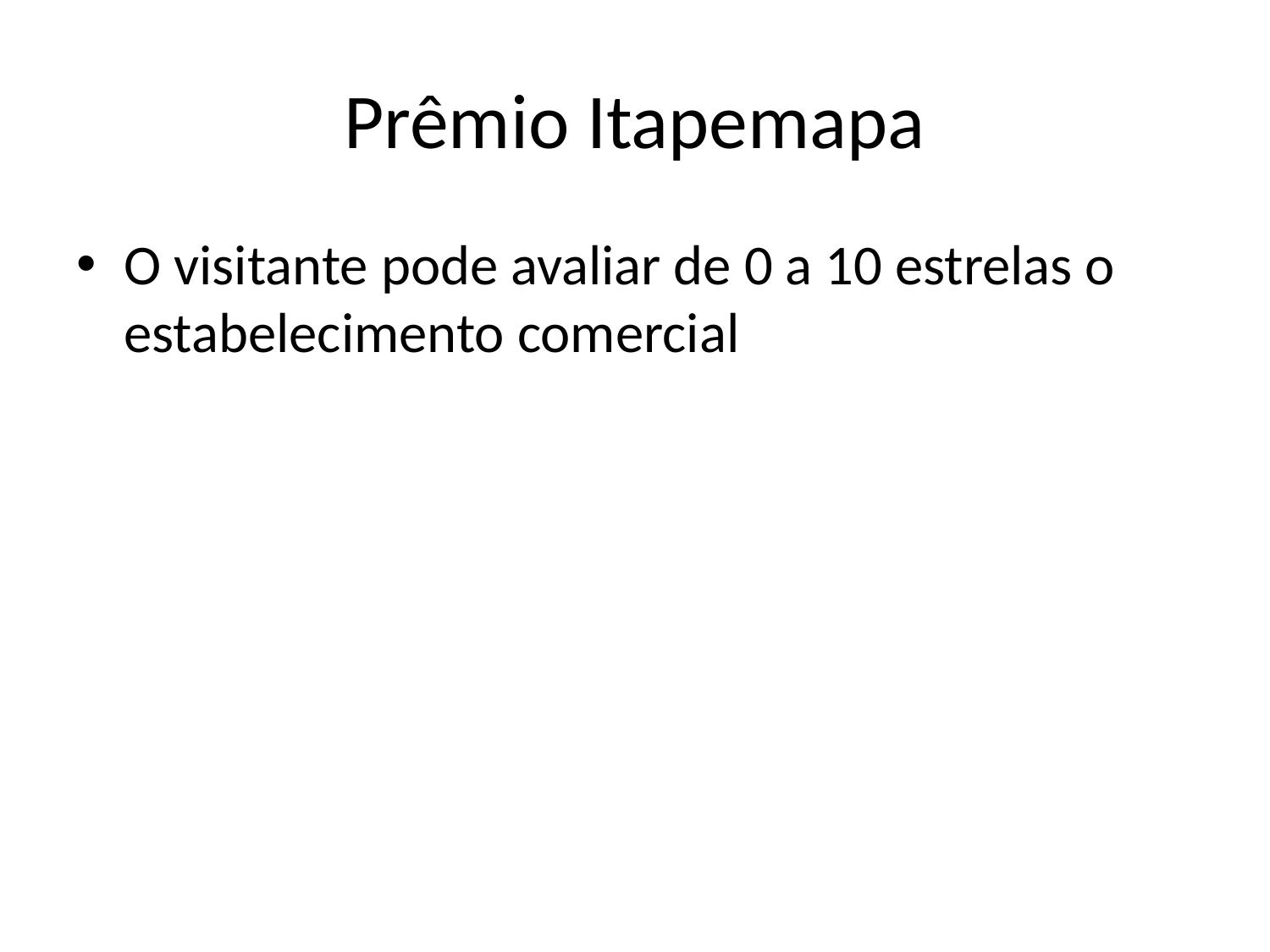

# Prêmio Itapemapa
O visitante pode avaliar de 0 a 10 estrelas o estabelecimento comercial